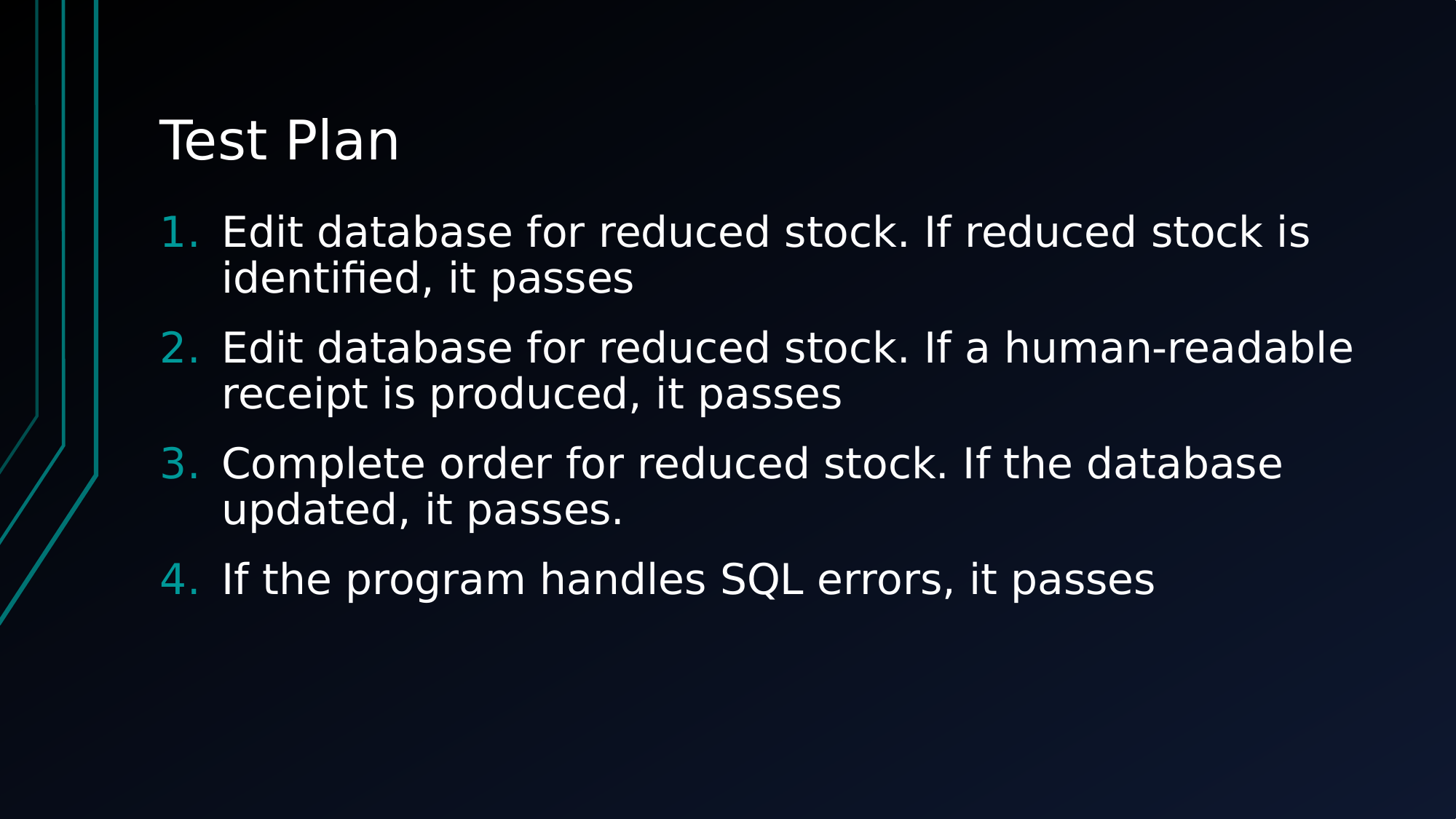

# Test Plan
Edit database for reduced stock. If reduced stock is identified, it passes
Edit database for reduced stock. If a human-readable receipt is produced, it passes
Complete order for reduced stock. If the database updated, it passes.
If the program handles SQL errors, it passes